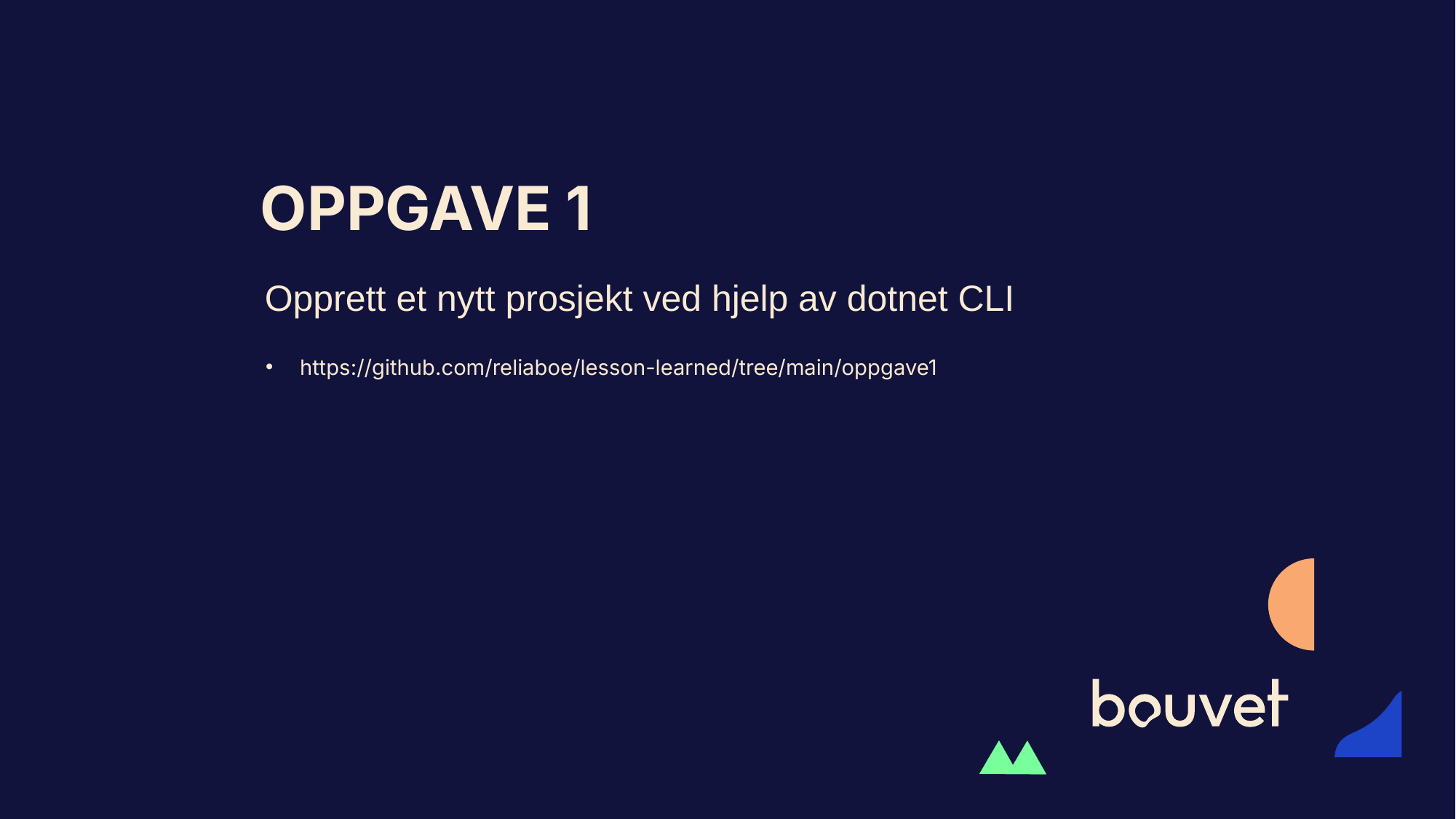

# Oppgave 1
Opprett et nytt prosjekt ved hjelp av dotnet CLI

https://github.com/reliaboe/lesson-learned/tree/main/oppgave1